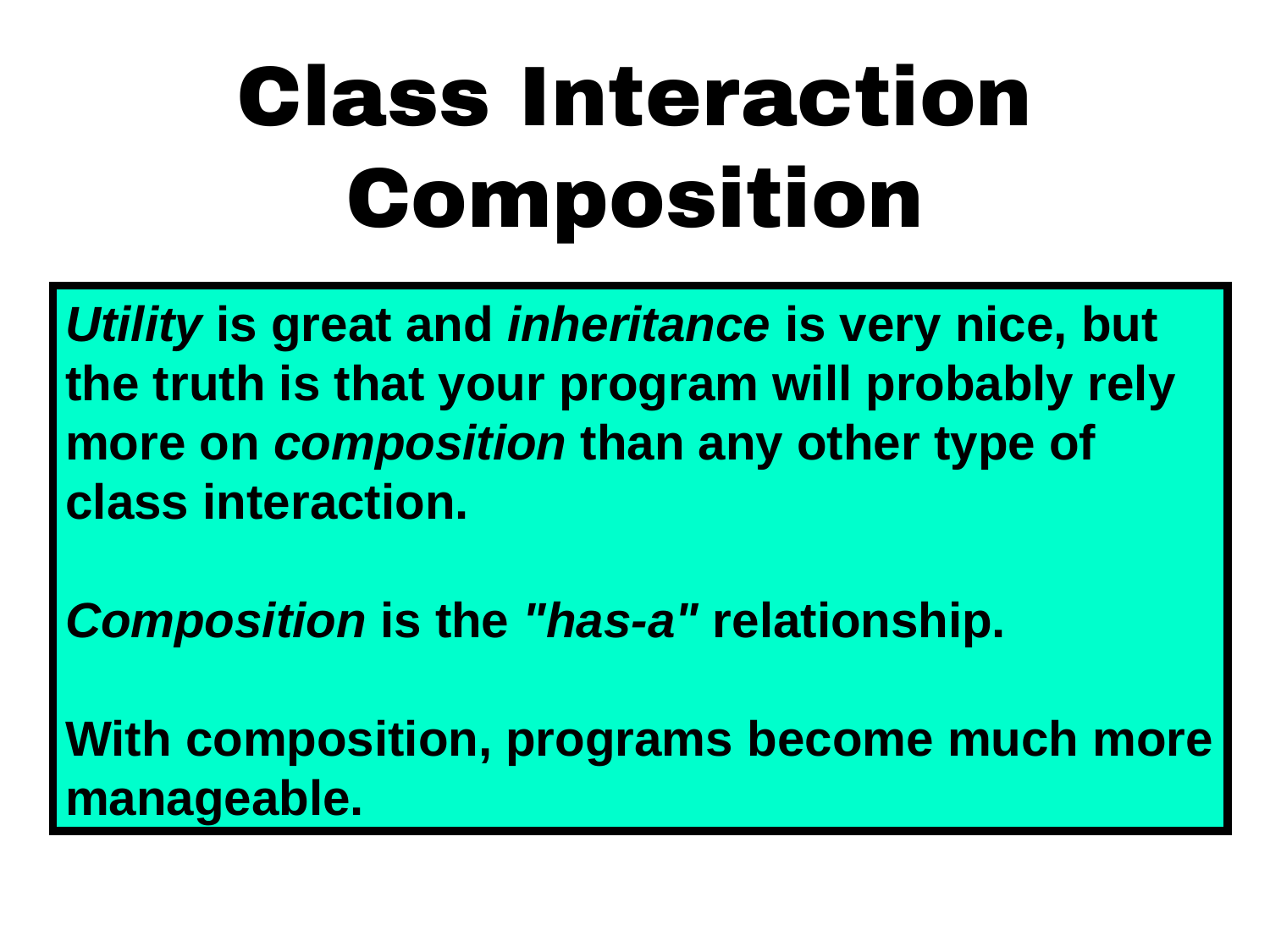

# Class Interaction Composition
Utility is great and inheritance is very nice, but the truth is that your program will probably rely more on composition than any other type of class interaction.

Composition is the "has-a" relationship.

With composition, programs become much more manageable.